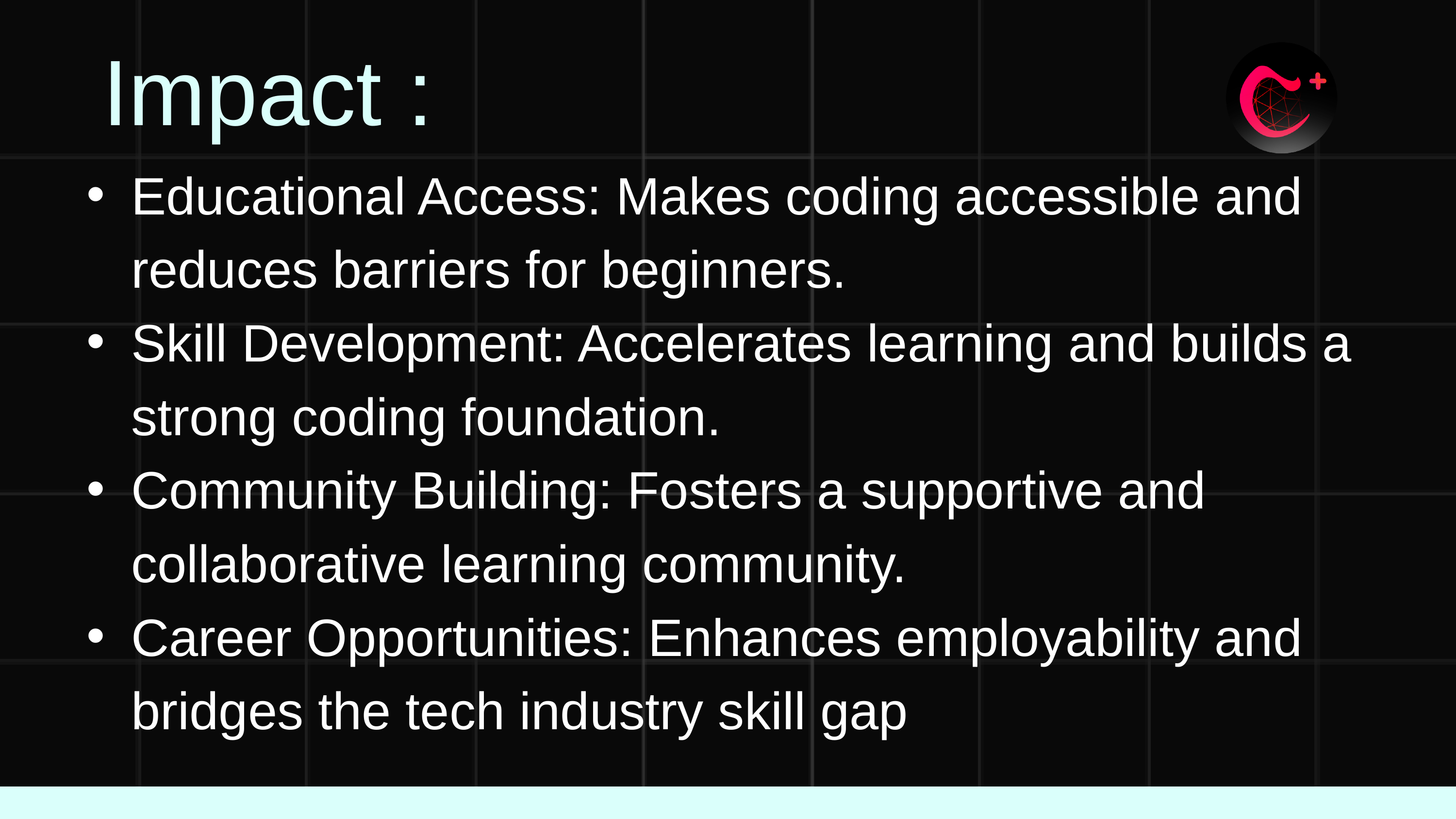

Impact :
Educational Access: Makes coding accessible and reduces barriers for beginners.
Skill Development: Accelerates learning and builds a strong coding foundation.
Community Building: Fosters a supportive and collaborative learning community.
Career Opportunities: Enhances employability and bridges the tech industry skill gap